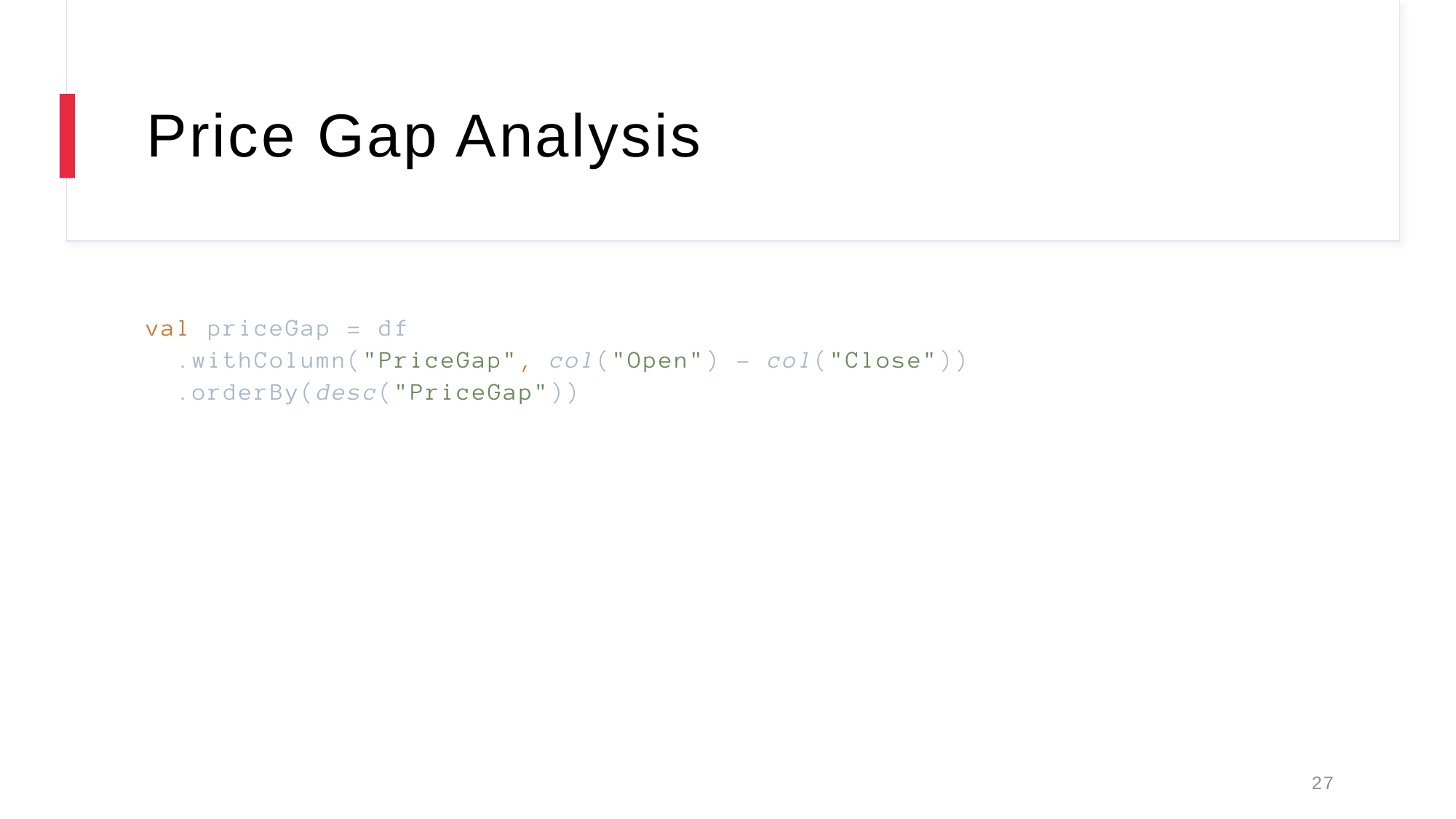

# Price Gap Analysis
val priceGap = df
  .withColumn("PriceGap", col("Open") - col("Close"))
  .orderBy(desc("PriceGap"))

27